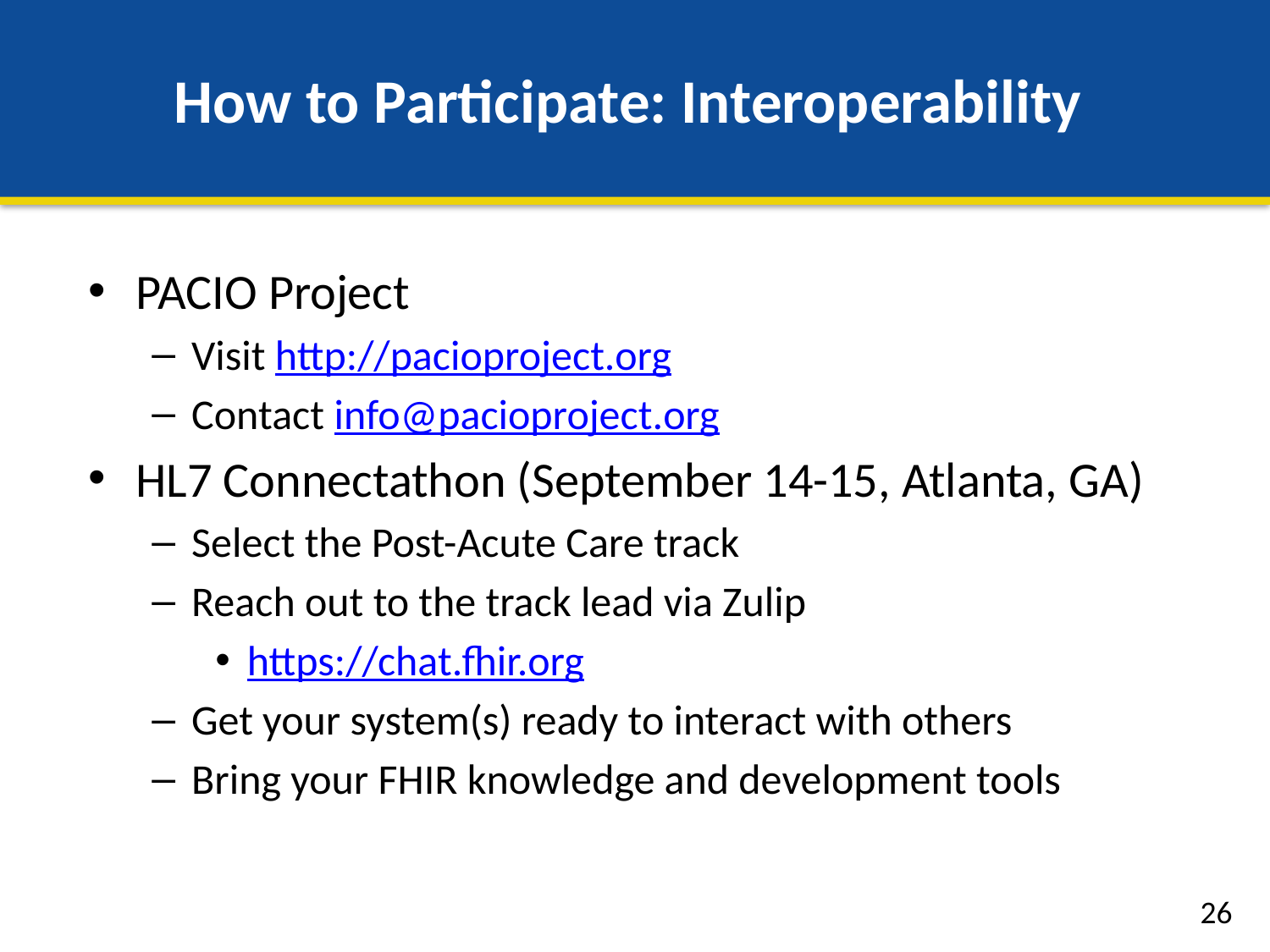

# How to Participate: Interoperability
PACIO Project
Visit http://pacioproject.org
Contact info@pacioproject.org
HL7 Connectathon (September 14-15, Atlanta, GA)
Select the Post-Acute Care track
Reach out to the track lead via Zulip
https://chat.fhir.org
Get your system(s) ready to interact with others
Bring your FHIR knowledge and development tools
26